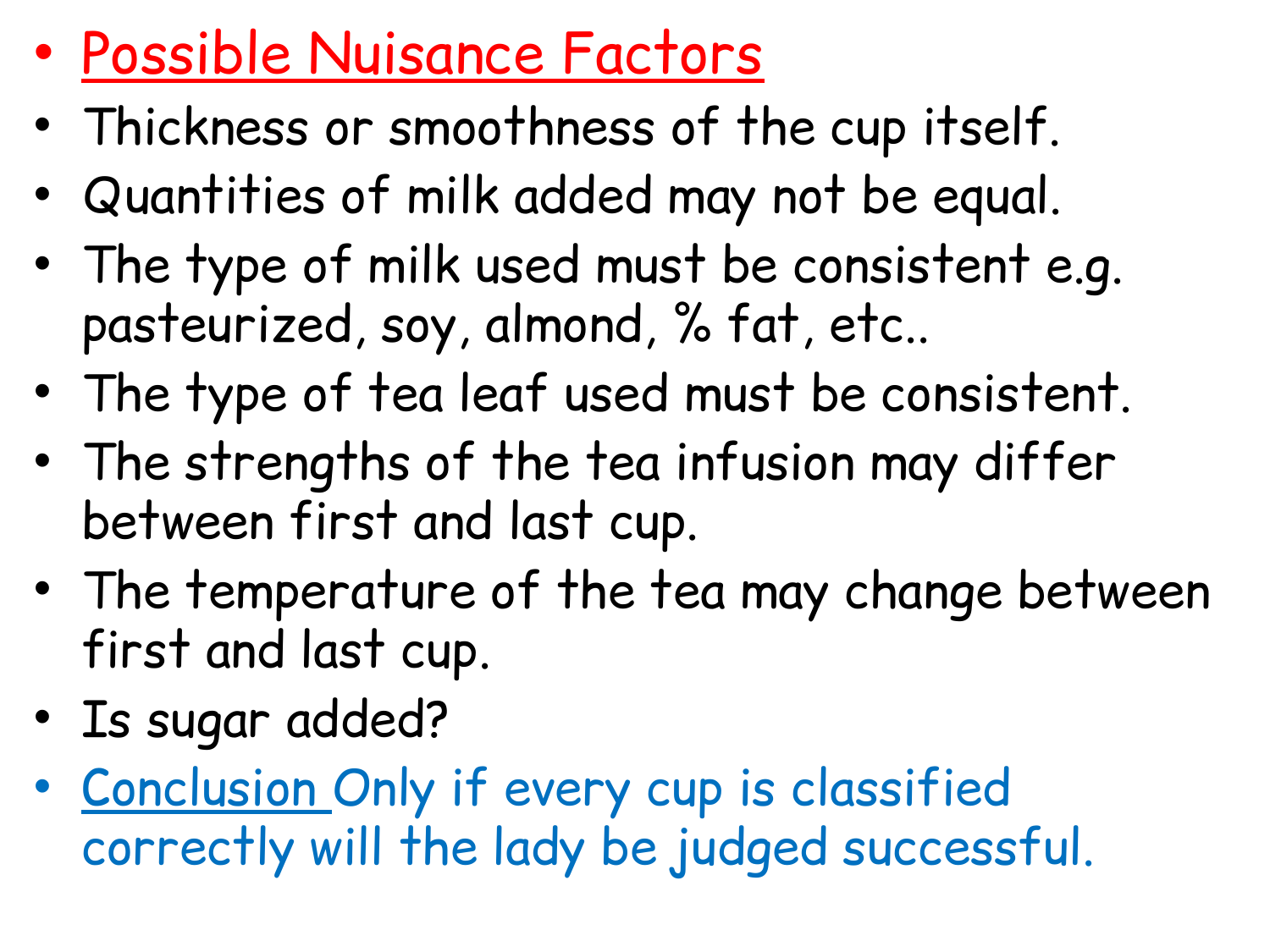

Possible Nuisance Factors
Thickness or smoothness of the cup itself.
Quantities of milk added may not be equal.
The type of milk used must be consistent e.g. pasteurized, soy, almond, % fat, etc..
The type of tea leaf used must be consistent.
The strengths of the tea infusion may differ between first and last cup.
The temperature of the tea may change between first and last cup.
Is sugar added?
Conclusion Only if every cup is classified correctly will the lady be judged successful.